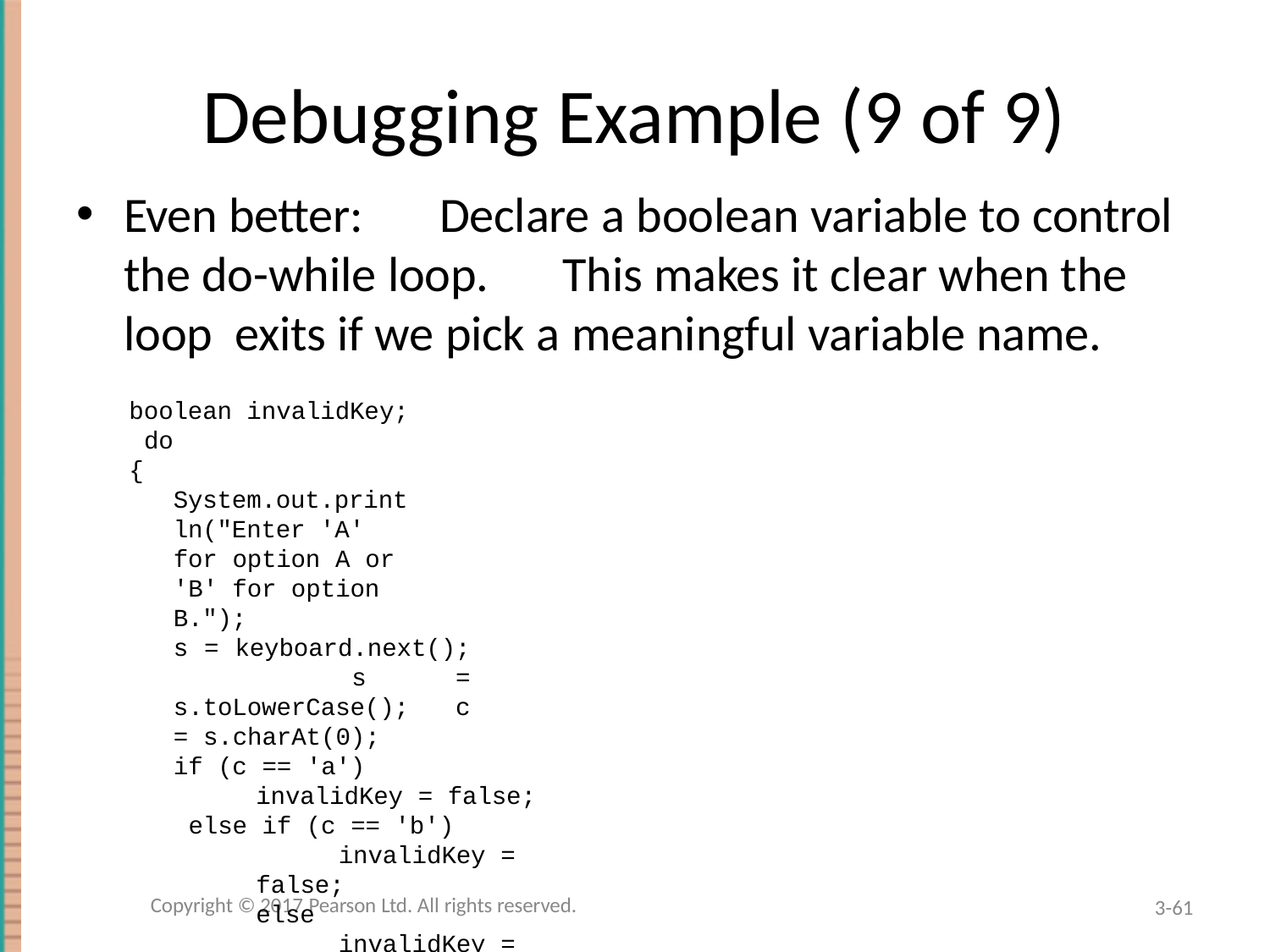

# Debugging Example (9 of 9)
Even better:	Declare a boolean variable to control  the do-while loop.	This makes it clear when the loop  exits if we pick a meaningful variable name.
boolean invalidKey;  do
{
System.out.println("Enter 'A' for option A or 'B' for option B.");
s = keyboard.next();   s = s.toLowerCase();   c = s.charAt(0);
if (c == 'a')
invalidKey = false;  else if (c == 'b')
invalidKey = false;
else
invalidKey = true;
}
while (invalidKey);
Copyright © 2017 Pearson Ltd. All rights reserved.
3-61